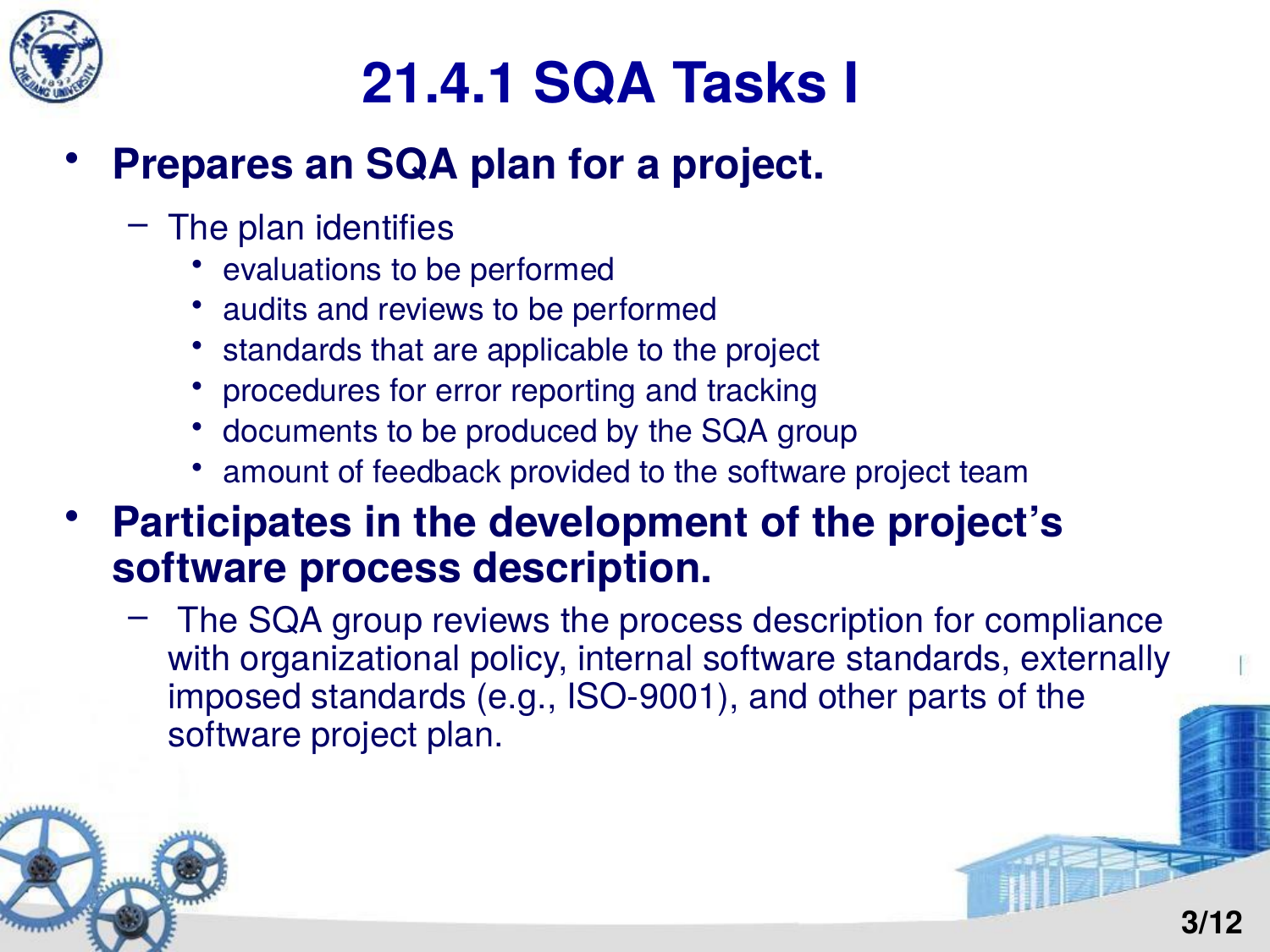

# 21.4.1 SQA Tasks I
Prepares an SQA plan for a project.
The plan identifies
evaluations to be performed
audits and reviews to be performed
standards that are applicable to the project
procedures for error reporting and tracking
documents to be produced by the SQA group
amount of feedback provided to the software project team
Participates in the development of the project’s software process description.
 The SQA group reviews the process description for compliance with organizational policy, internal software standards, externally imposed standards (e.g., ISO-9001), and other parts of the software project plan.
3/12